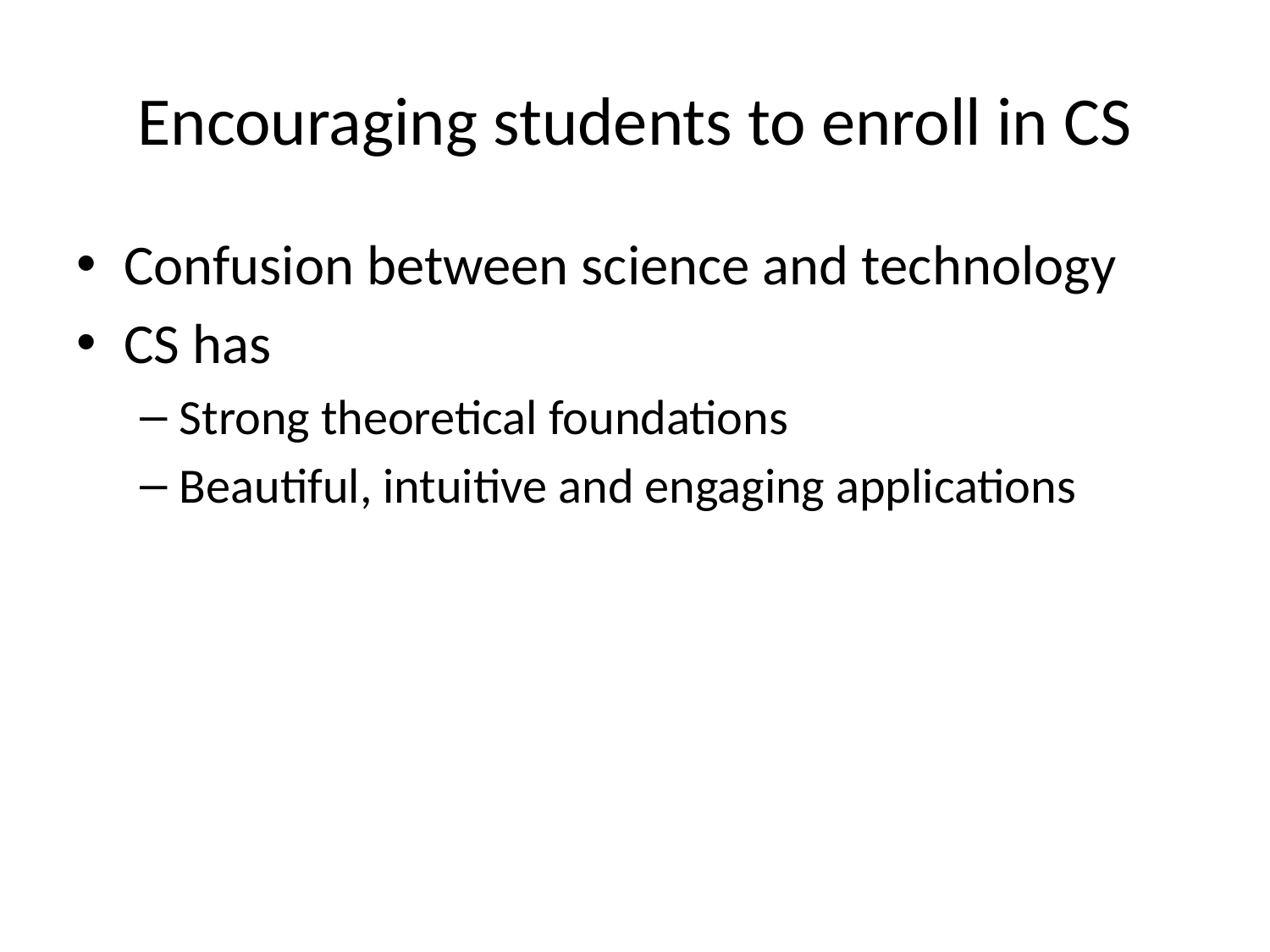

# Encouraging students to enroll in CS
Confusion between science and technology
CS has
Strong theoretical foundations
Beautiful, intuitive and engaging applications